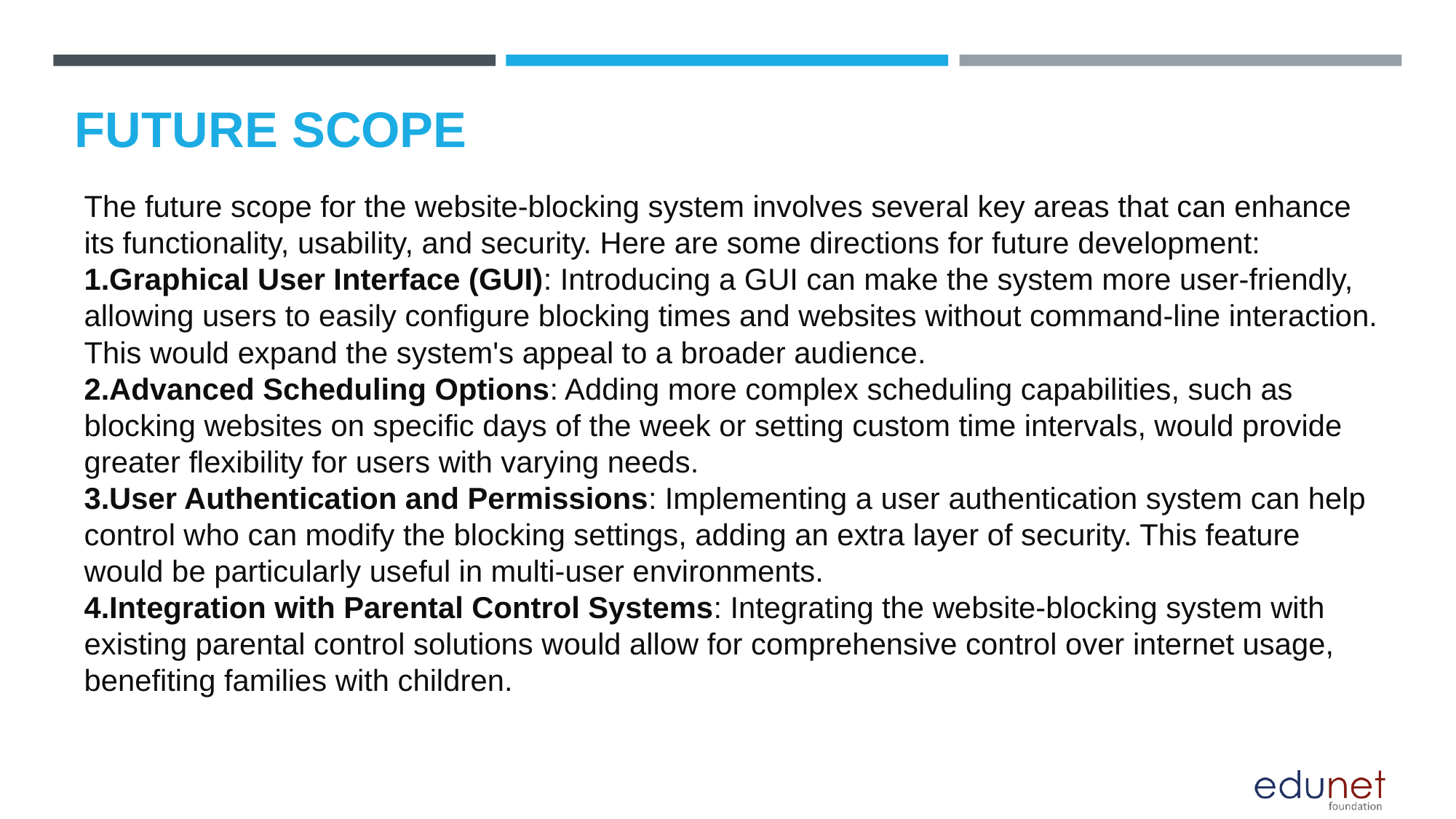

# FUTURE SCOPE
The future scope for the website-blocking system involves several key areas that can enhance its functionality, usability, and security. Here are some directions for future development:
Graphical User Interface (GUI): Introducing a GUI can make the system more user-friendly, allowing users to easily configure blocking times and websites without command-line interaction. This would expand the system's appeal to a broader audience.
Advanced Scheduling Options: Adding more complex scheduling capabilities, such as blocking websites on specific days of the week or setting custom time intervals, would provide greater flexibility for users with varying needs.
User Authentication and Permissions: Implementing a user authentication system can help control who can modify the blocking settings, adding an extra layer of security. This feature would be particularly useful in multi-user environments.
Integration with Parental Control Systems: Integrating the website-blocking system with existing parental control solutions would allow for comprehensive control over internet usage, benefiting families with children.